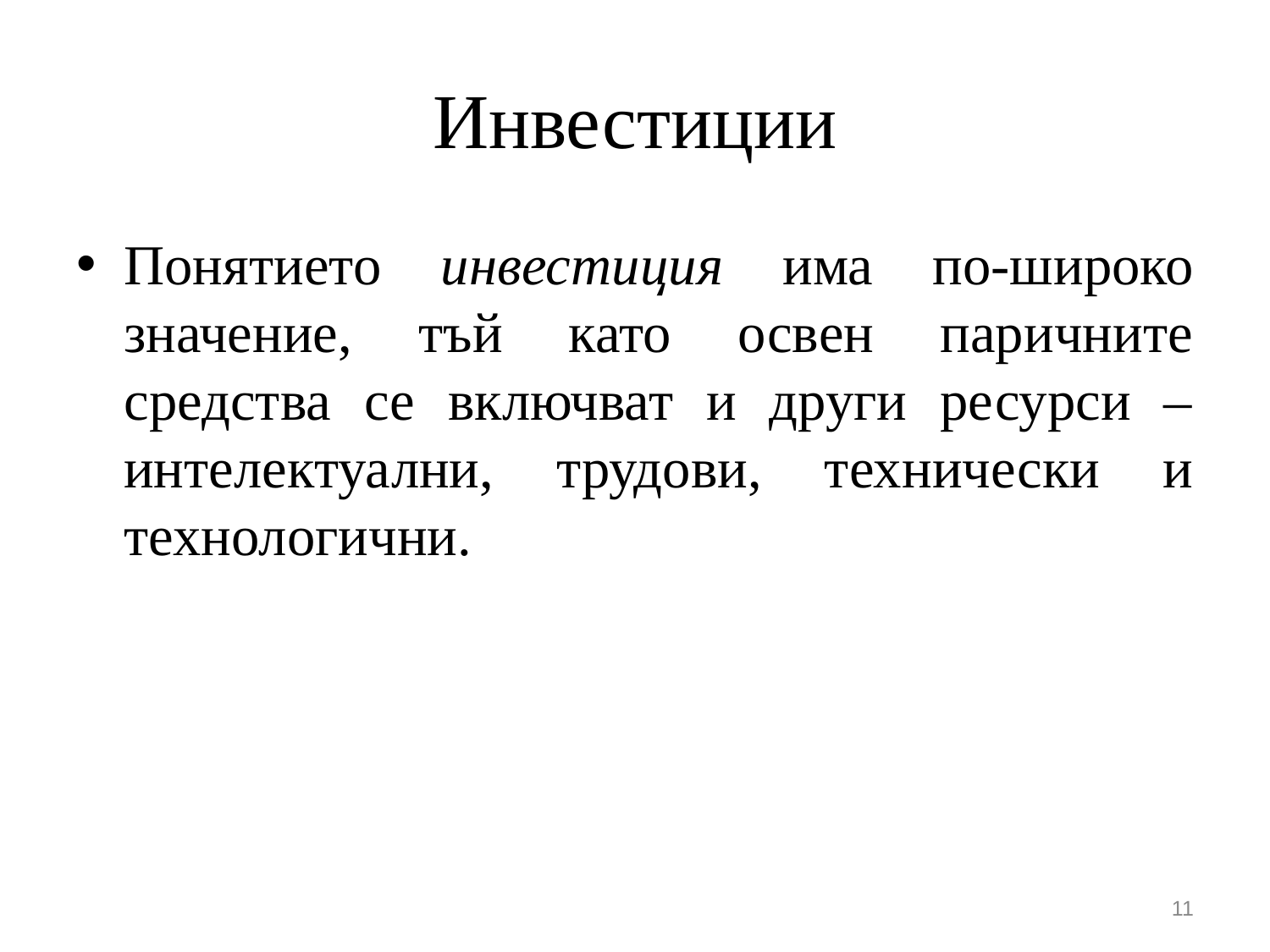

# Инвестиции
Понятието инвестиция има по-широко значение, тъй като освен паричните средства се включват и други ресурси – интелектуални, трудови, технически и технологични.
11